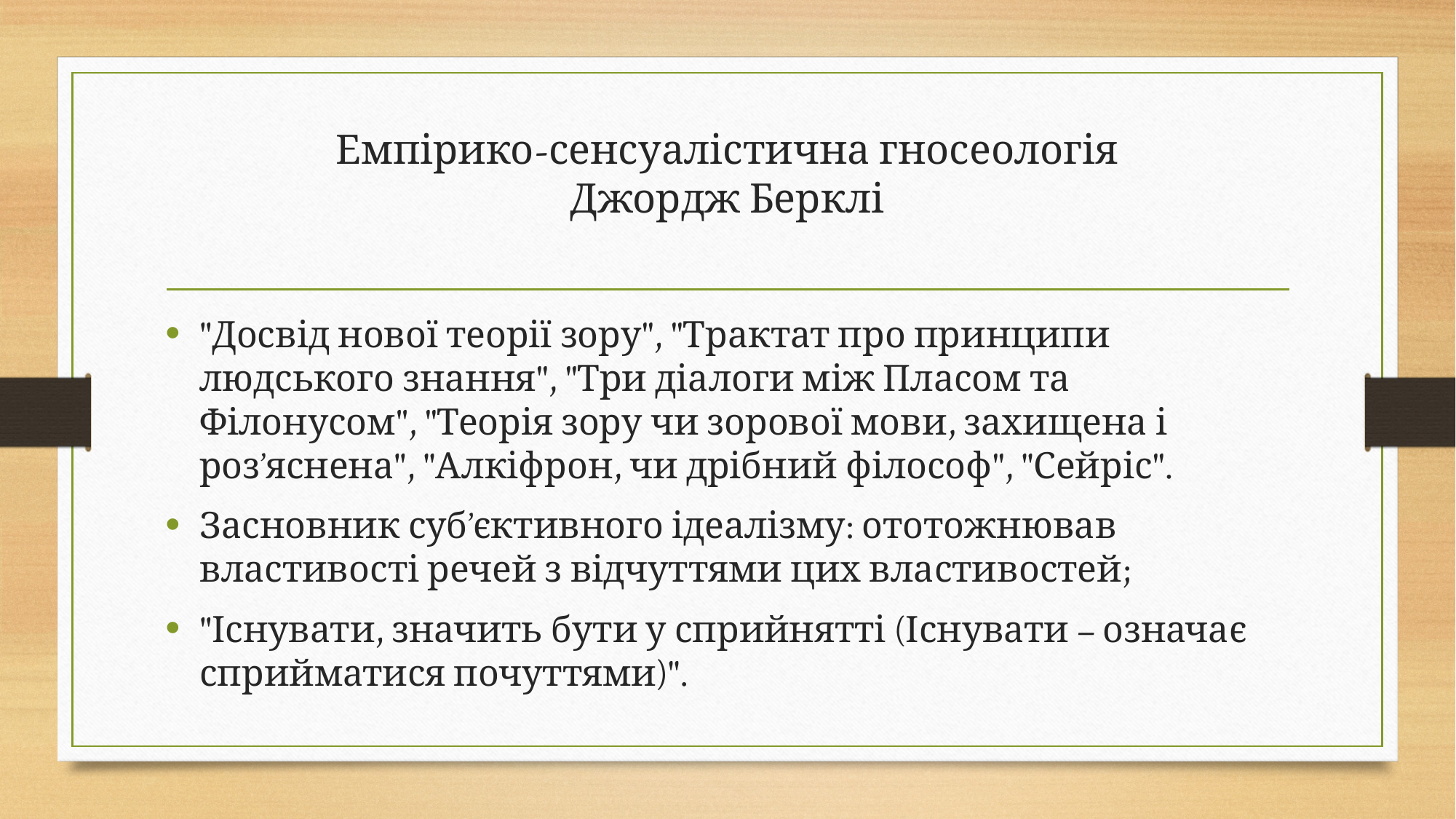

# Емпірико-сенсуалістична гносеологія Джордж Берклі
"Досвід нової теорії зору", "Трактат про принципи людського знання", "Три діалоги між Пласом та Філонусом", "Теорія зору чи зорової мови, захищена і роз’яснена", "Алкіфрон, чи дрібний філософ", "Сейріс".
Засновник суб’єктивного ідеалізму: ототожнював властивості речей з відчуттями цих властивостей;
"Існувати, значить бути у сприйнятті (Існувати – означає сприйматися почуттями)".